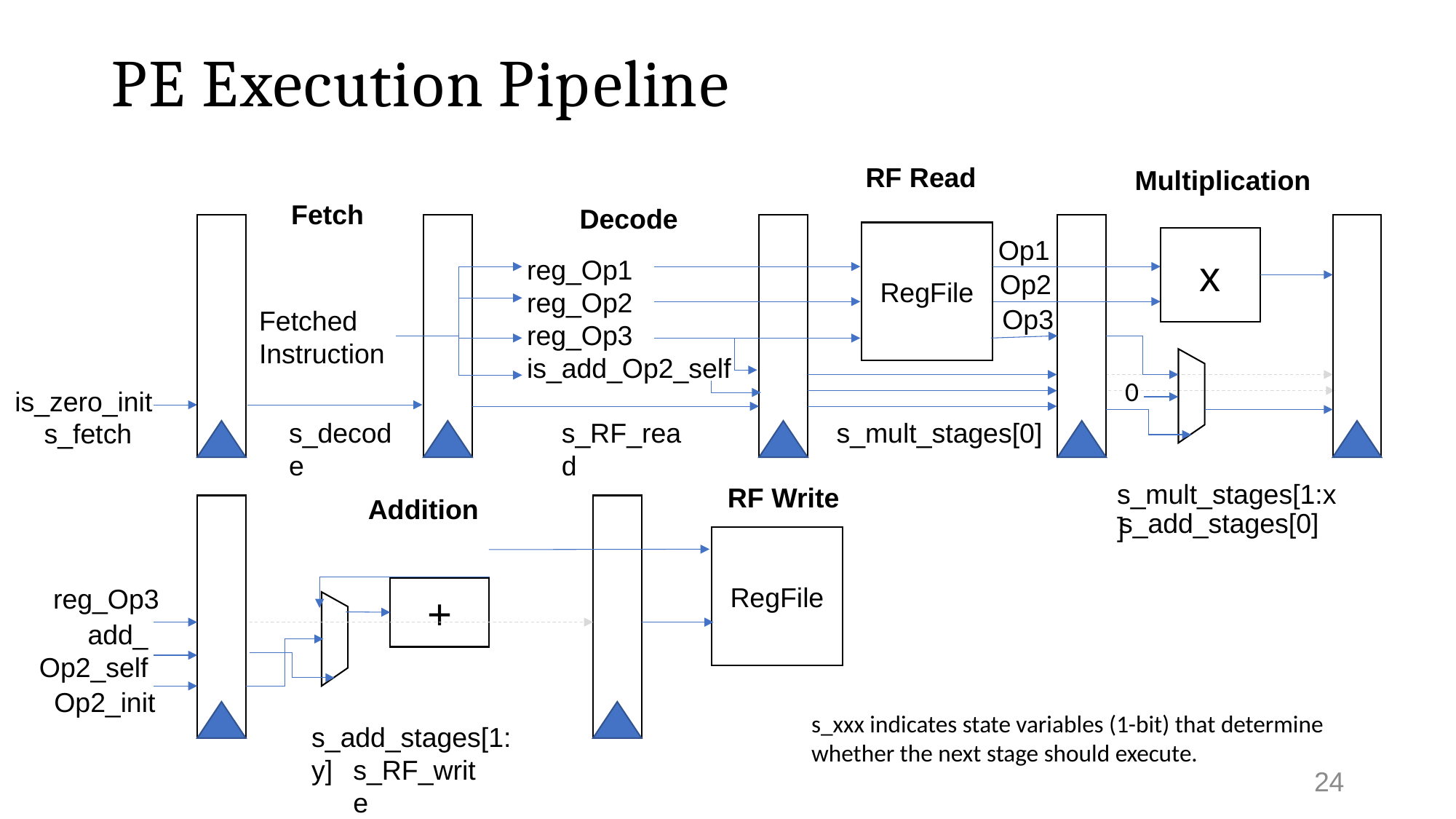

# PE Execution Pipeline
RF Read
Multiplication
Fetch
Decode

RegFile
Op1
x
reg_Op1
reg_Op2
reg_Op3
is_add_Op2_self
Op2
Op3
Fetched
Instruction

0
is_zero_init
s_decode
s_RF_read
s_mult_stages[0]
s_fetch

s_mult_stages[1:x]
RF Write
Addition

s_add_stages[0]
RegFile
reg_Op3
+

add_
Op2_self
Op2_init

s_xxx indicates state variables (1-bit) that determine whether the next stage should execute.
s_add_stages[1:y]
s_RF_write
24